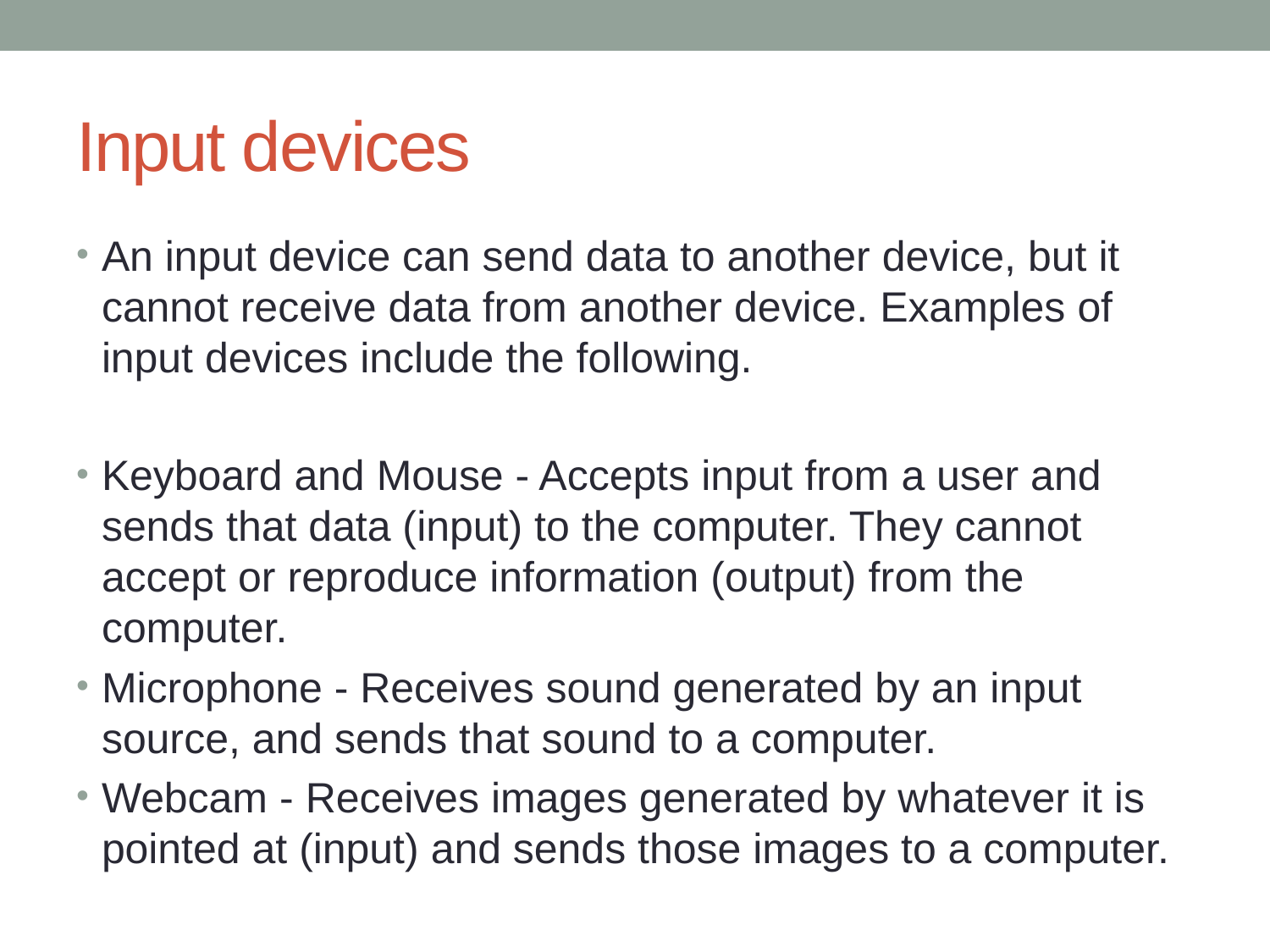

# Input devices
An input device can send data to another device, but it cannot receive data from another device. Examples of input devices include the following.

Keyboard and Mouse - Accepts input from a user and sends that data (input) to the computer. They cannot accept or reproduce information (output) from the computer.
Microphone - Receives sound generated by an input source, and sends that sound to a computer.
Webcam - Receives images generated by whatever it is pointed at (input) and sends those images to a computer.